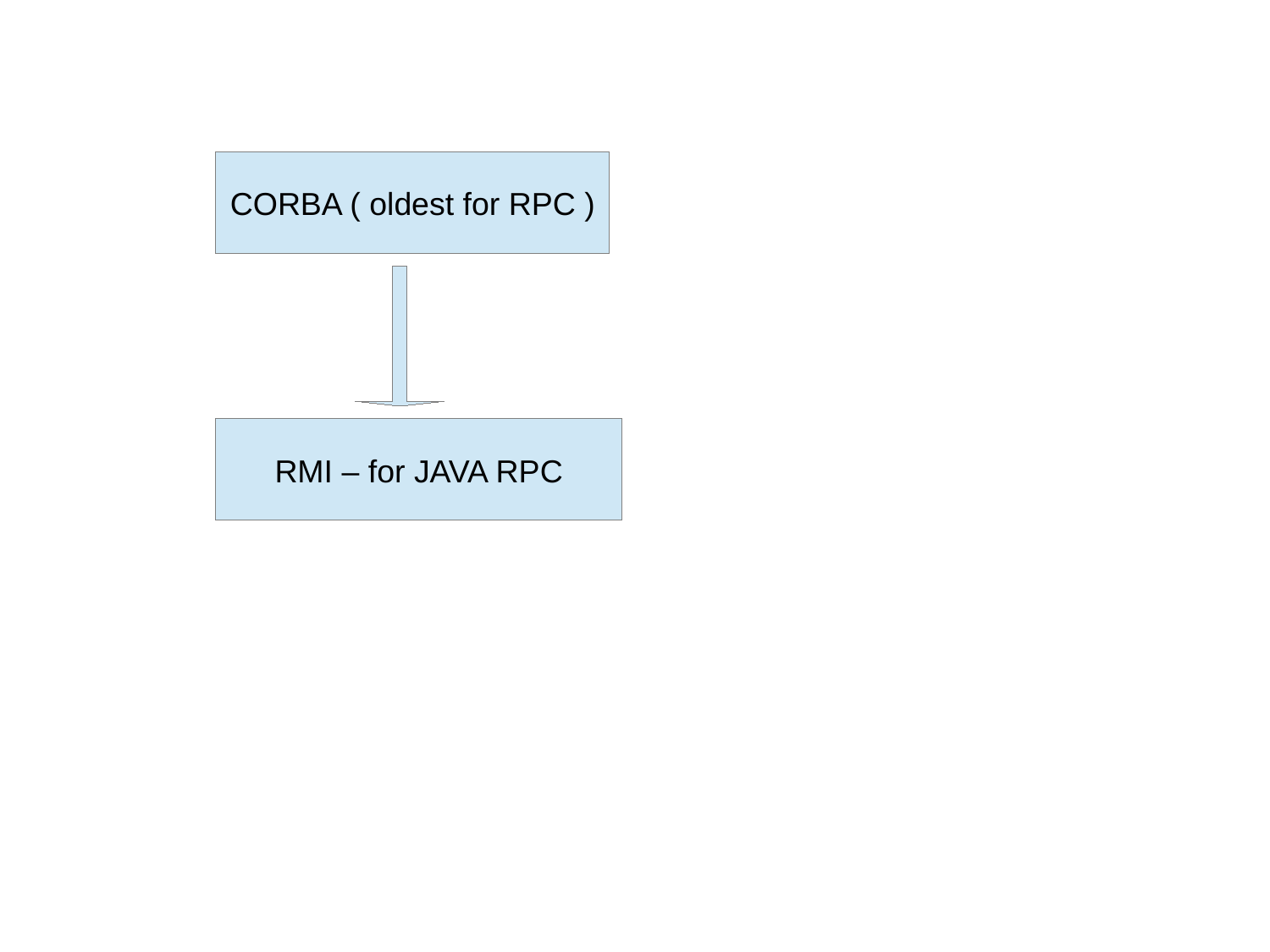

CORBA ( oldest for RPC )

RMI – for JAVA RPC